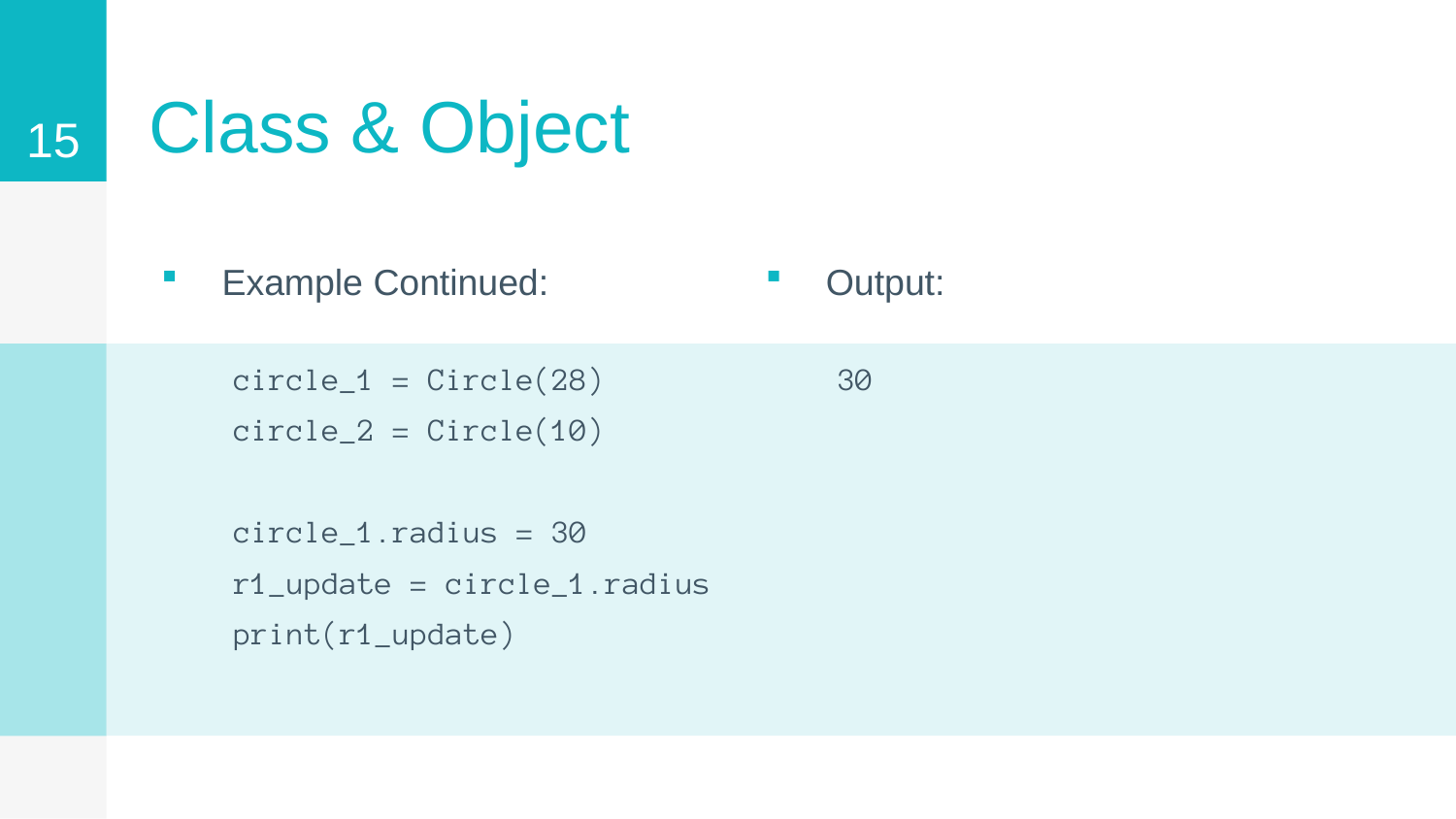

15
# Class & Object
Example Continued:
Output:
circle_1 = Circle(28)
circle_2 = Circle(10)

circle_1.radius = 30
r1_update = circle_1.radius
print(r1_update)
30